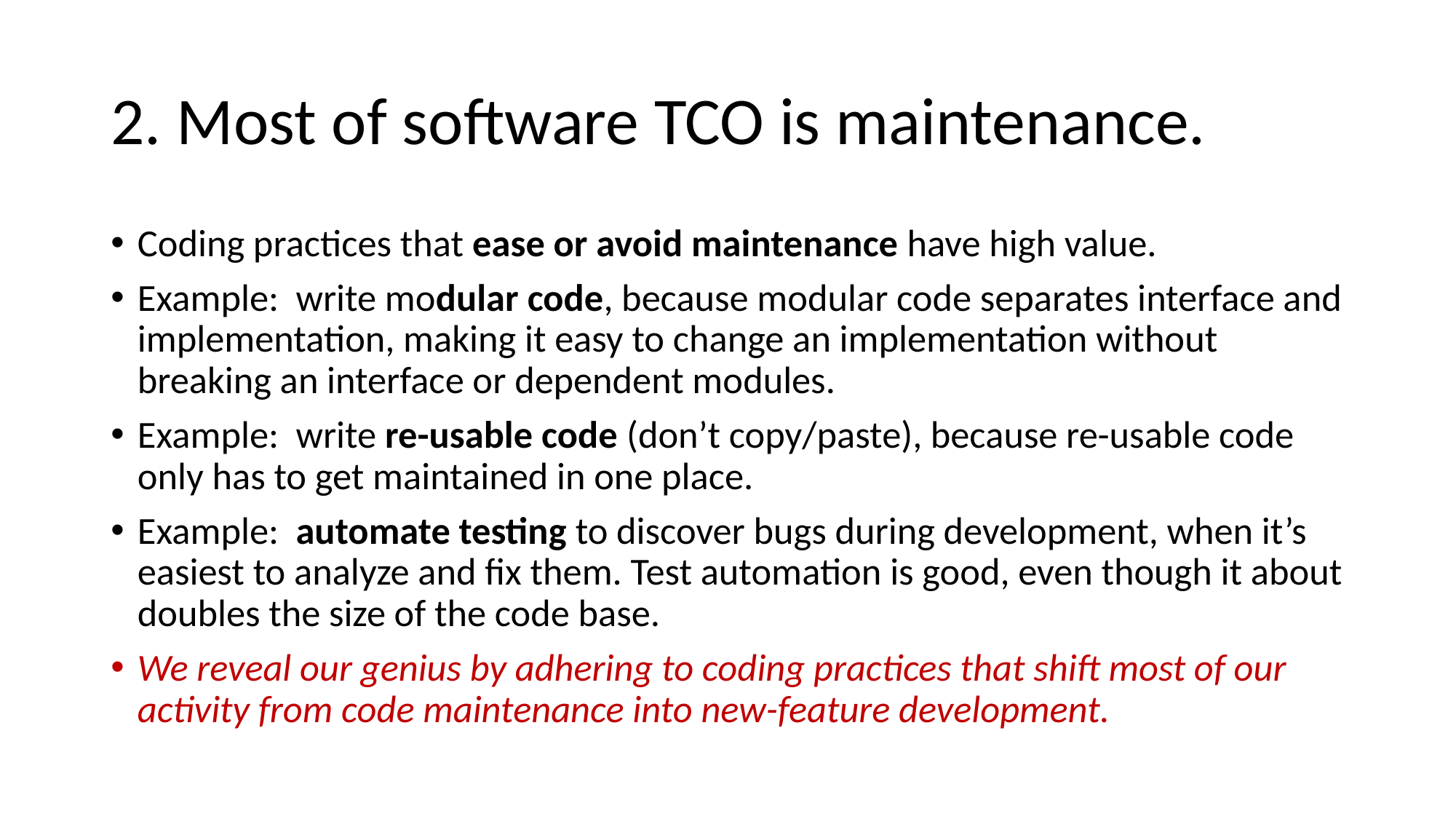

# 2. Most of software TCO is maintenance.
Coding practices that ease or avoid maintenance have high value.
Example:  write modular code, because modular code separates interface and implementation, making it easy to change an implementation without breaking an interface or dependent modules.
Example:  write re-usable code (don’t copy/paste), because re-usable code only has to get maintained in one place.
Example:  automate testing to discover bugs during development, when it’s easiest to analyze and fix them. Test automation is good, even though it about doubles the size of the code base.
We reveal our genius by adhering to coding practices that shift most of our activity from code maintenance into new-feature development.